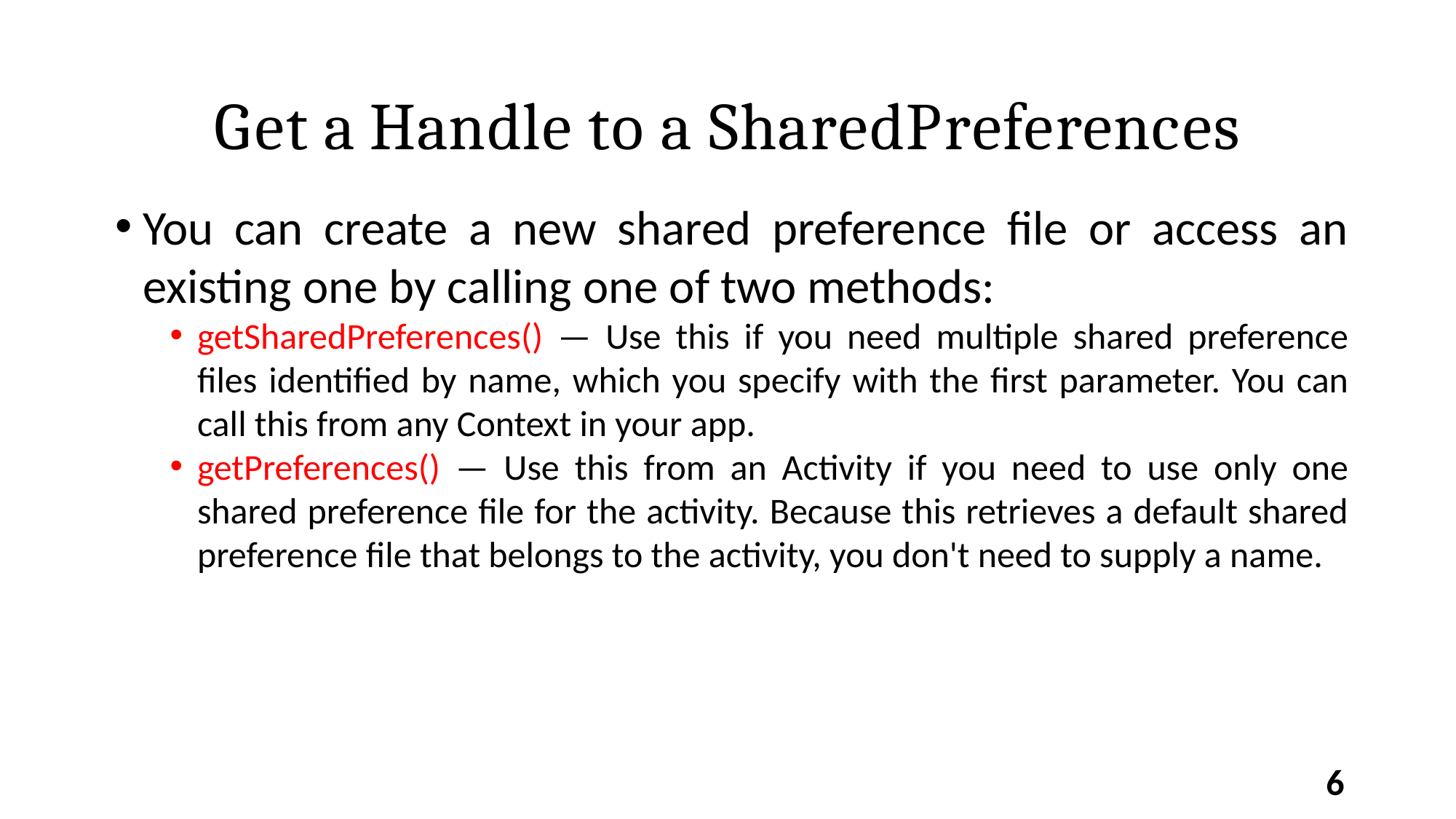

Get a Handle to a SharedPreferences
You can create a new shared preference file or access an existing one by calling one of two methods:
getSharedPreferences() — Use this if you need multiple shared preference files identified by name, which you specify with the first parameter. You can call this from any Context in your app.
getPreferences() — Use this from an Activity if you need to use only one shared preference file for the activity. Because this retrieves a default shared preference file that belongs to the activity, you don't need to supply a name.
6